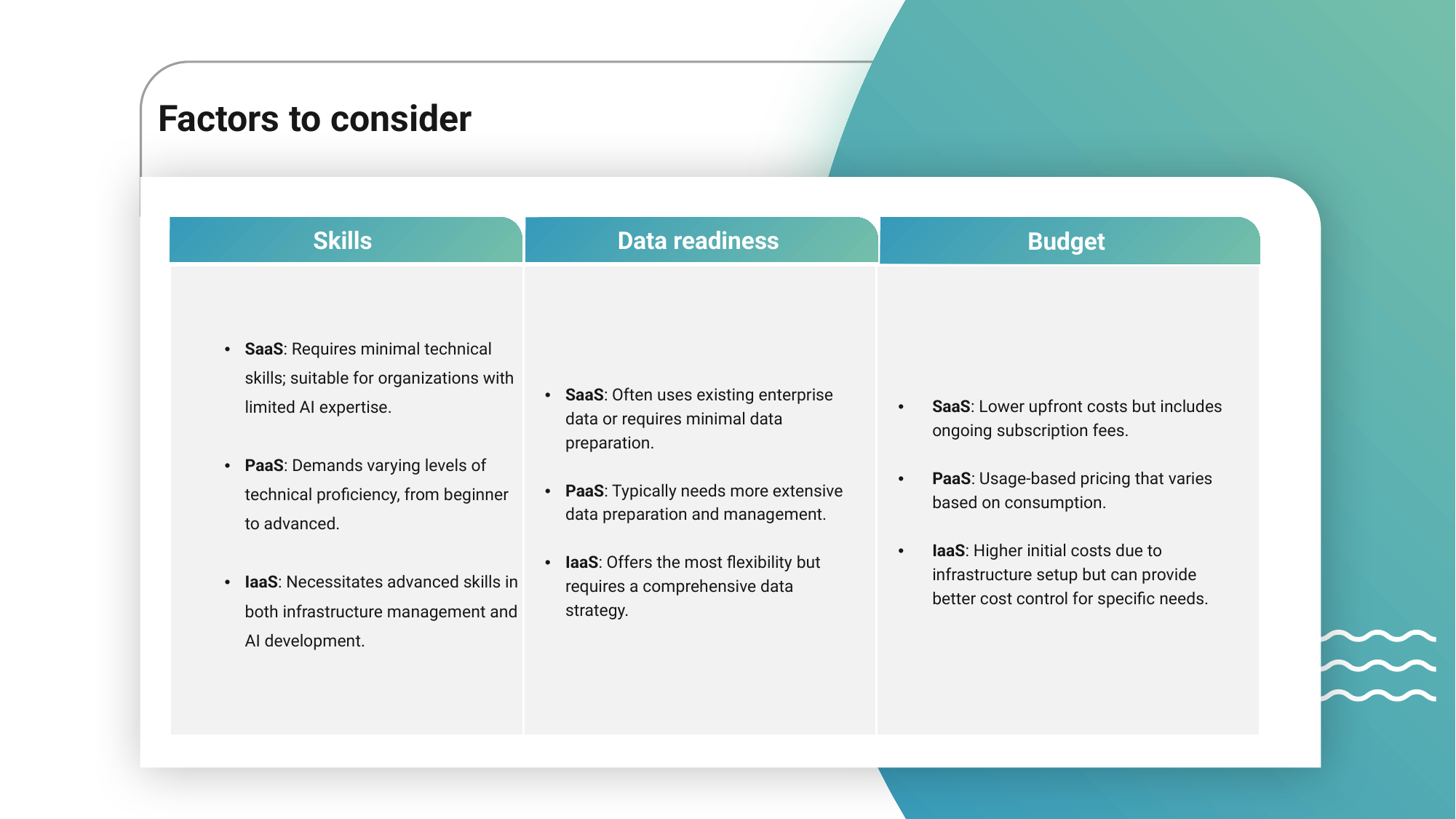

Factors to consider

Budget
Skills
Data readiness
| SaaS: Requires minimal technical skills; suitable for organizations with limited AI expertise. PaaS: Demands varying levels of technical proficiency, from beginner to advanced. IaaS: Necessitates advanced skills in both infrastructure management and AI development. | SaaS: Often uses existing enterprise data or requires minimal data preparation. PaaS: Typically needs more extensive data preparation and management. IaaS: Offers the most flexibility but requires a comprehensive data strategy. | SaaS: Lower upfront costs but includes ongoing subscription fees. PaaS: Usage-based pricing that varies based on consumption. IaaS: Higher initial costs due to infrastructure setup but can provide better cost control for specific needs. |
| --- | --- | --- |